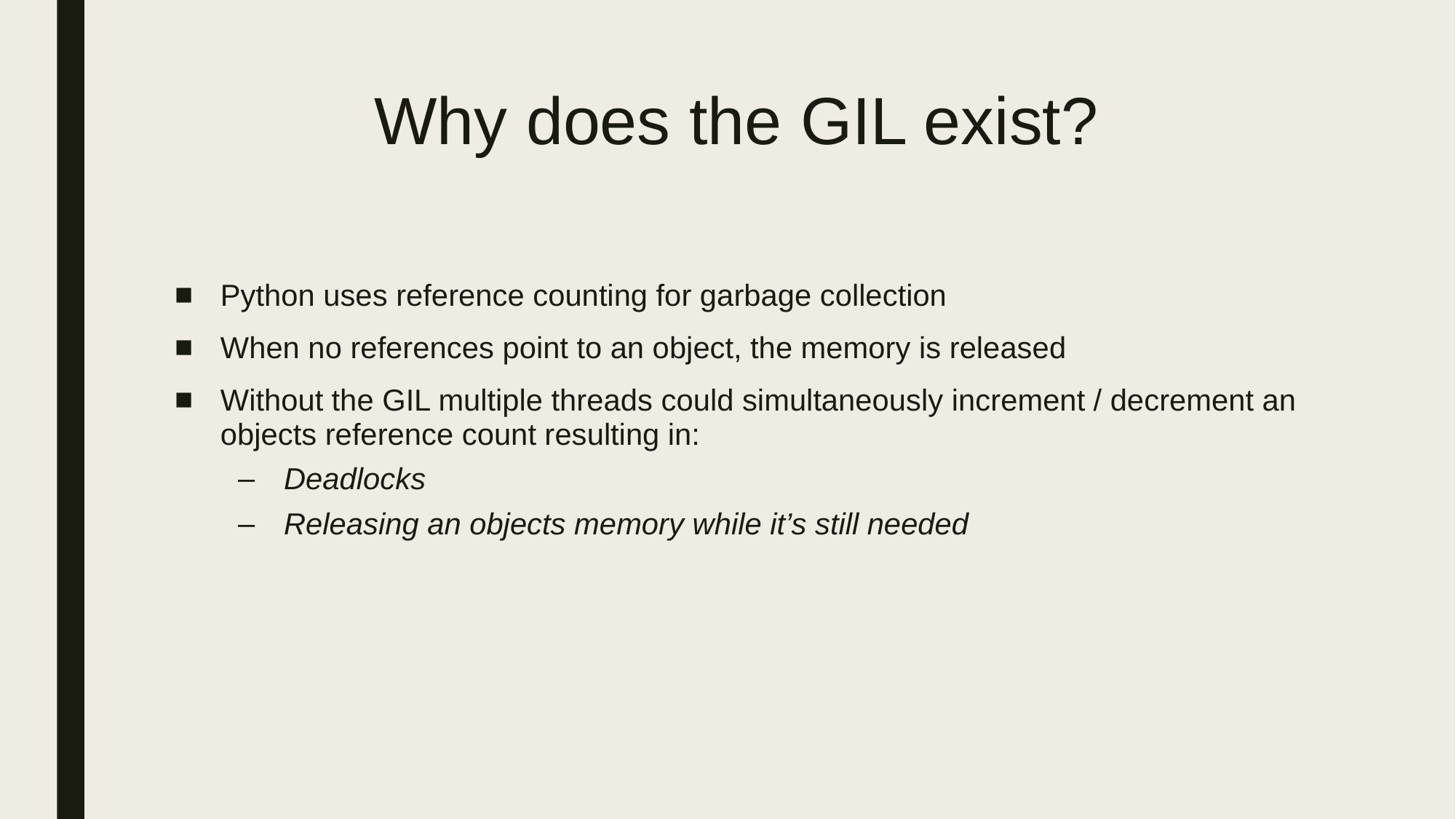

# Why does the GIL exist?
Python uses reference counting for garbage collection
When no references point to an object, the memory is released
Without the GIL multiple threads could simultaneously increment / decrement an objects reference count resulting in:
Deadlocks
Releasing an objects memory while it’s still needed